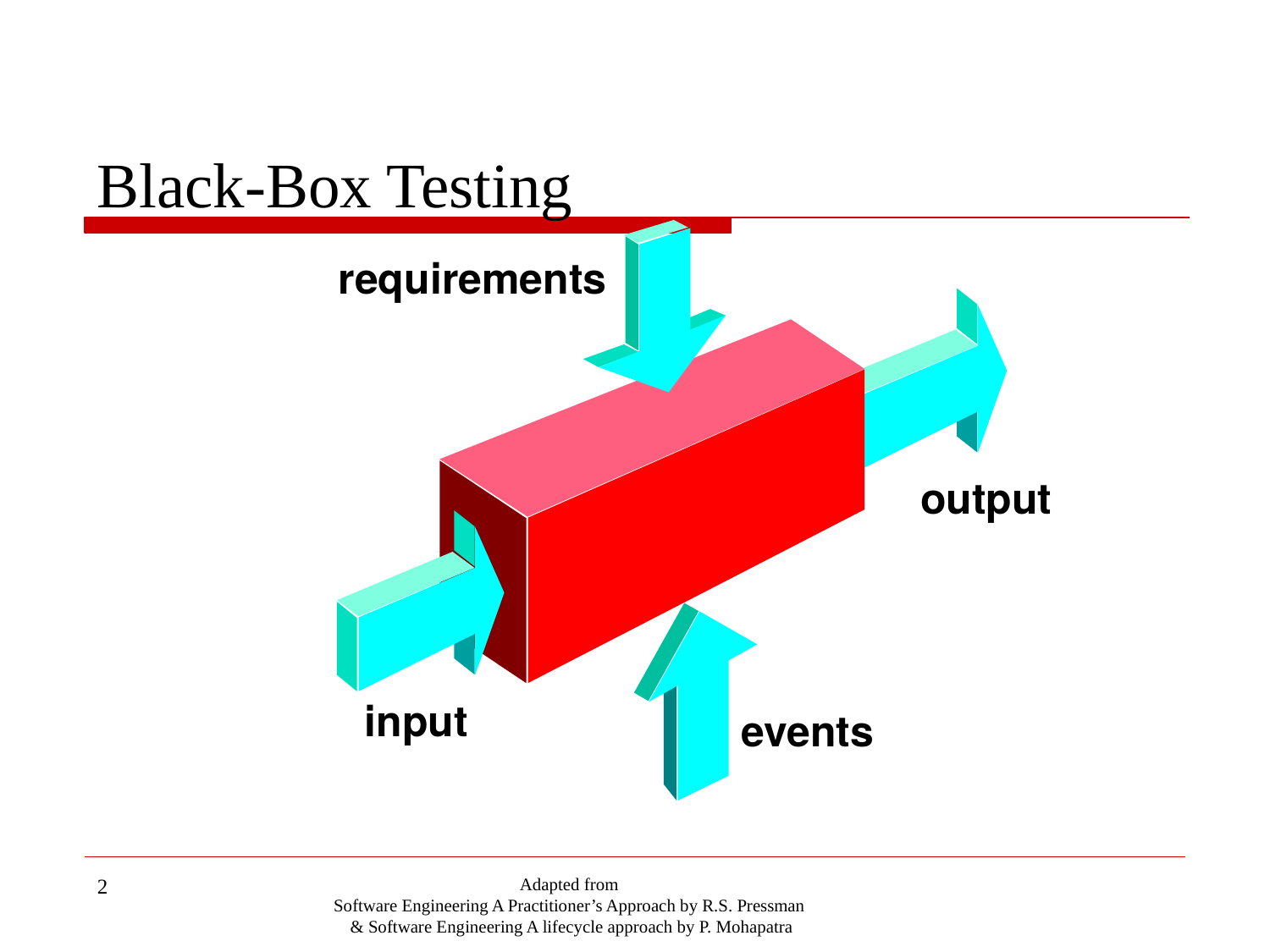

# Black-Box Testing

requirements

output

input
events
2
Adapted from
Software Engineering A Practitioner’s Approach by R.S. Pressman
& Software Engineering A lifecycle approach by P. Mohapatra